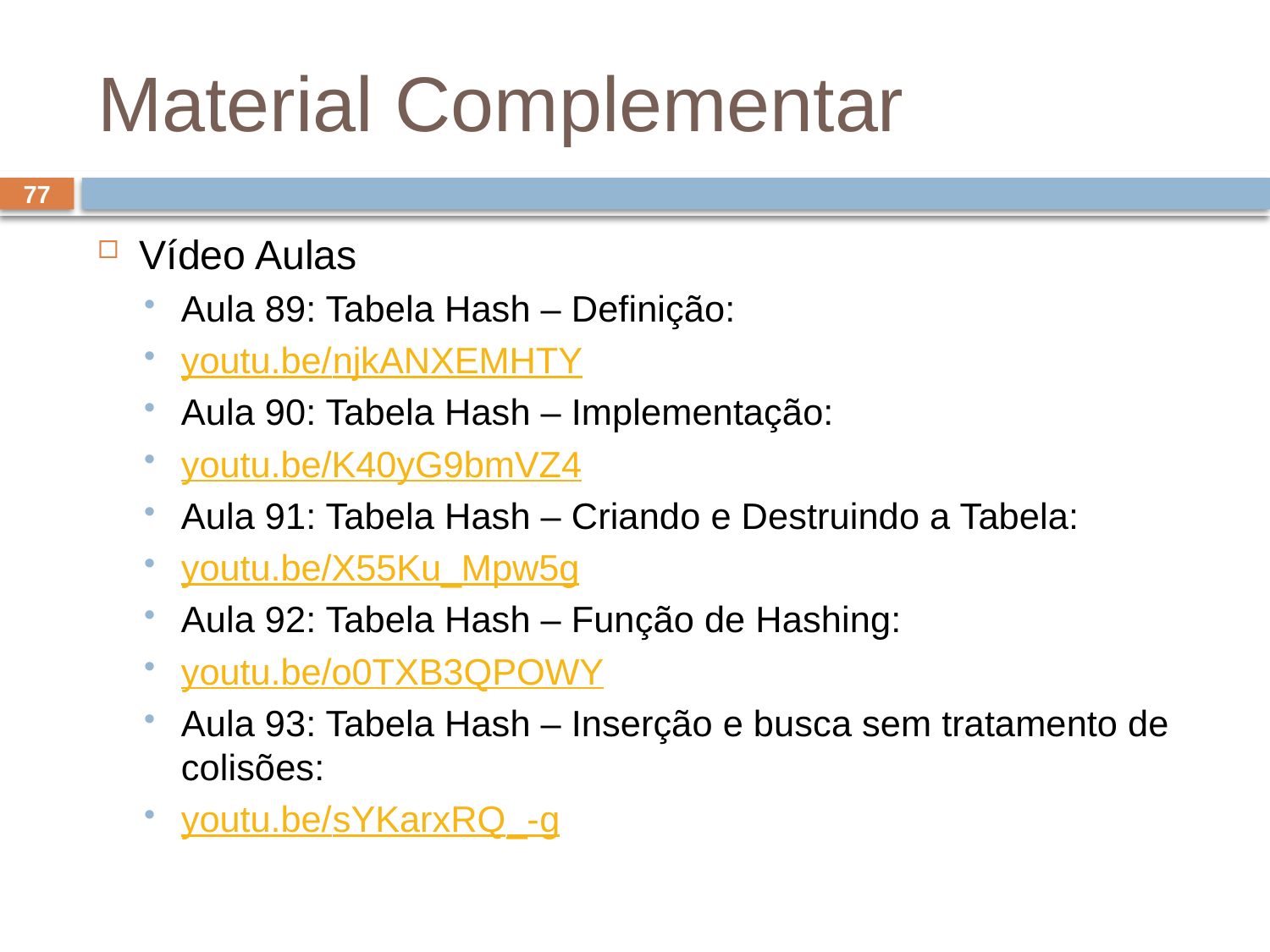

# Material Complementar
77
Vídeo Aulas
Aula 89: Tabela Hash – Definição:
youtu.be/njkANXEMHTY
Aula 90: Tabela Hash – Implementação:
youtu.be/K40yG9bmVZ4
Aula 91: Tabela Hash – Criando e Destruindo a Tabela:
youtu.be/X55Ku_Mpw5g
Aula 92: Tabela Hash – Função de Hashing:
youtu.be/o0TXB3QPOWY
Aula 93: Tabela Hash – Inserção e busca sem tratamento de colisões:
youtu.be/sYKarxRQ_-g